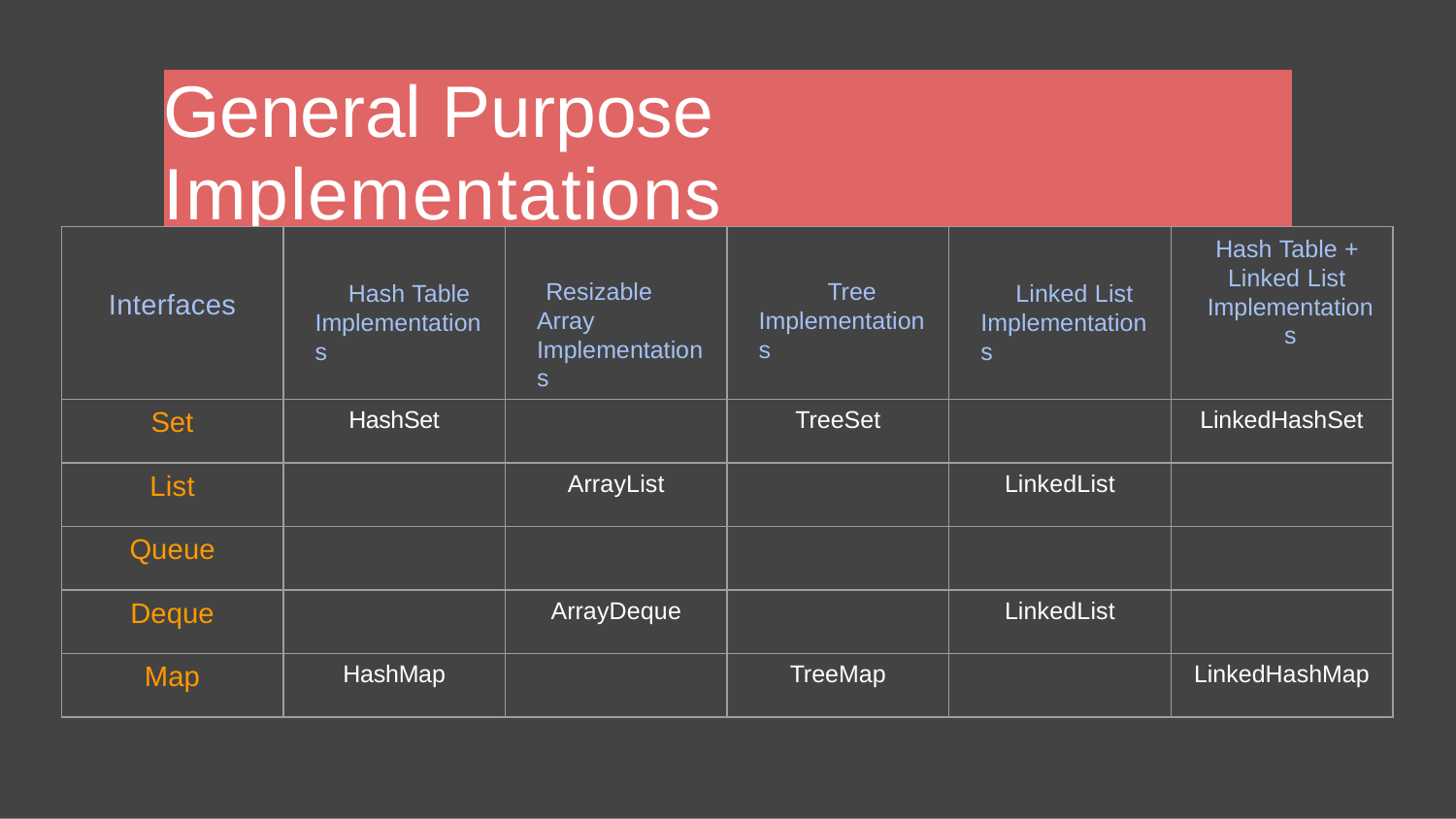

# General Purpose Implementations
| Interfaces | Hash Table Implementations | Resizable Array Implementations | Tree Implementations | Linked List Implementations | Hash Table + Linked List Implementations |
| --- | --- | --- | --- | --- | --- |
| Set | HashSet |  | TreeSet |  | LinkedHashSet |
| List |  | ArrayList |  | LinkedList |  |
| Queue |  |  |  |  |  |
| Deque |  | ArrayDeque |  | LinkedList |  |
| Map | HashMap |  | TreeMap |  | LinkedHashMap |